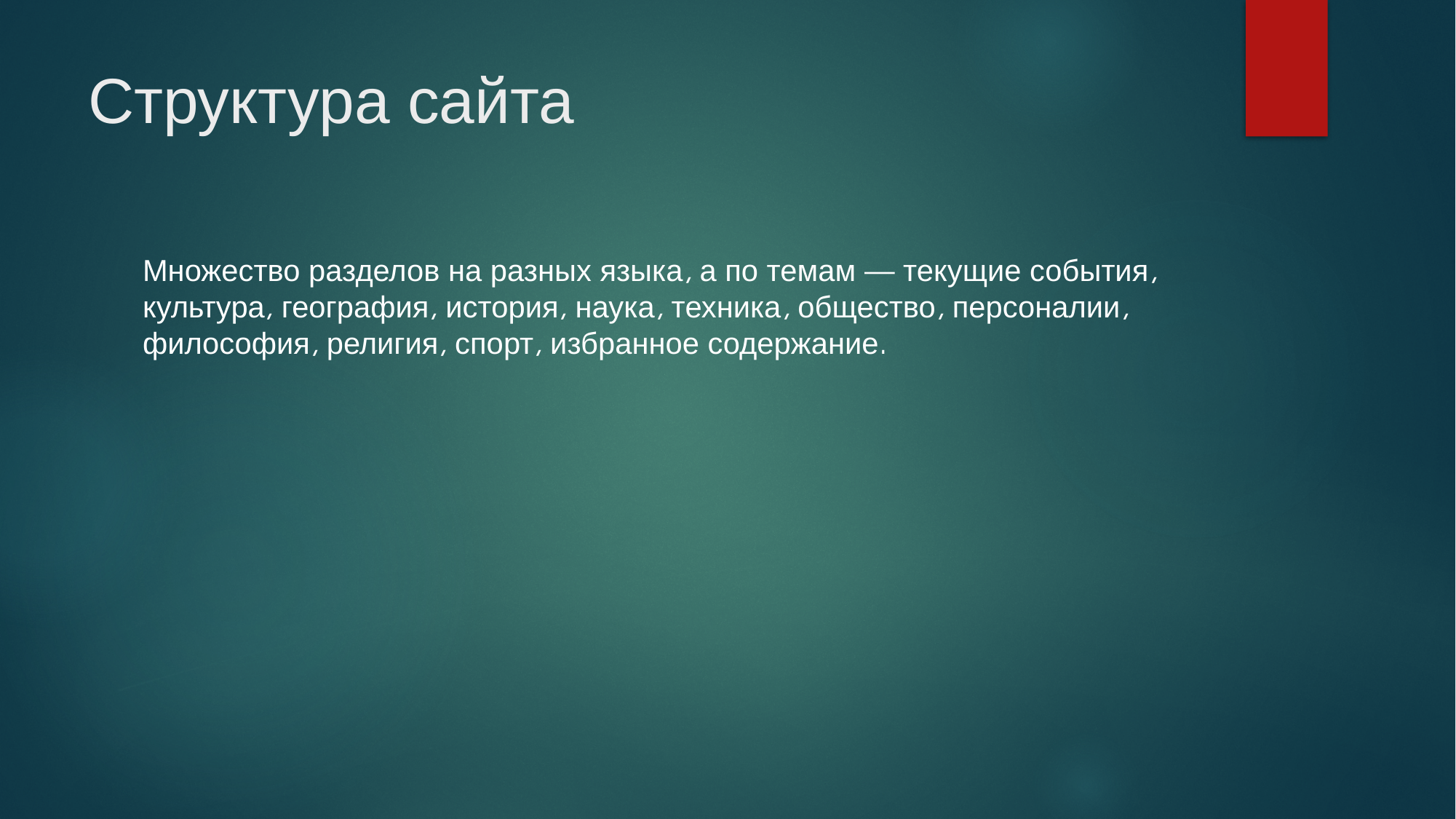

# Структура сайта
Множество разделов на разных языка, а по темам — текущие события, культура, география, история, наука, техника, общество, персоналии, философия, религия, спорт, избранное содержание.